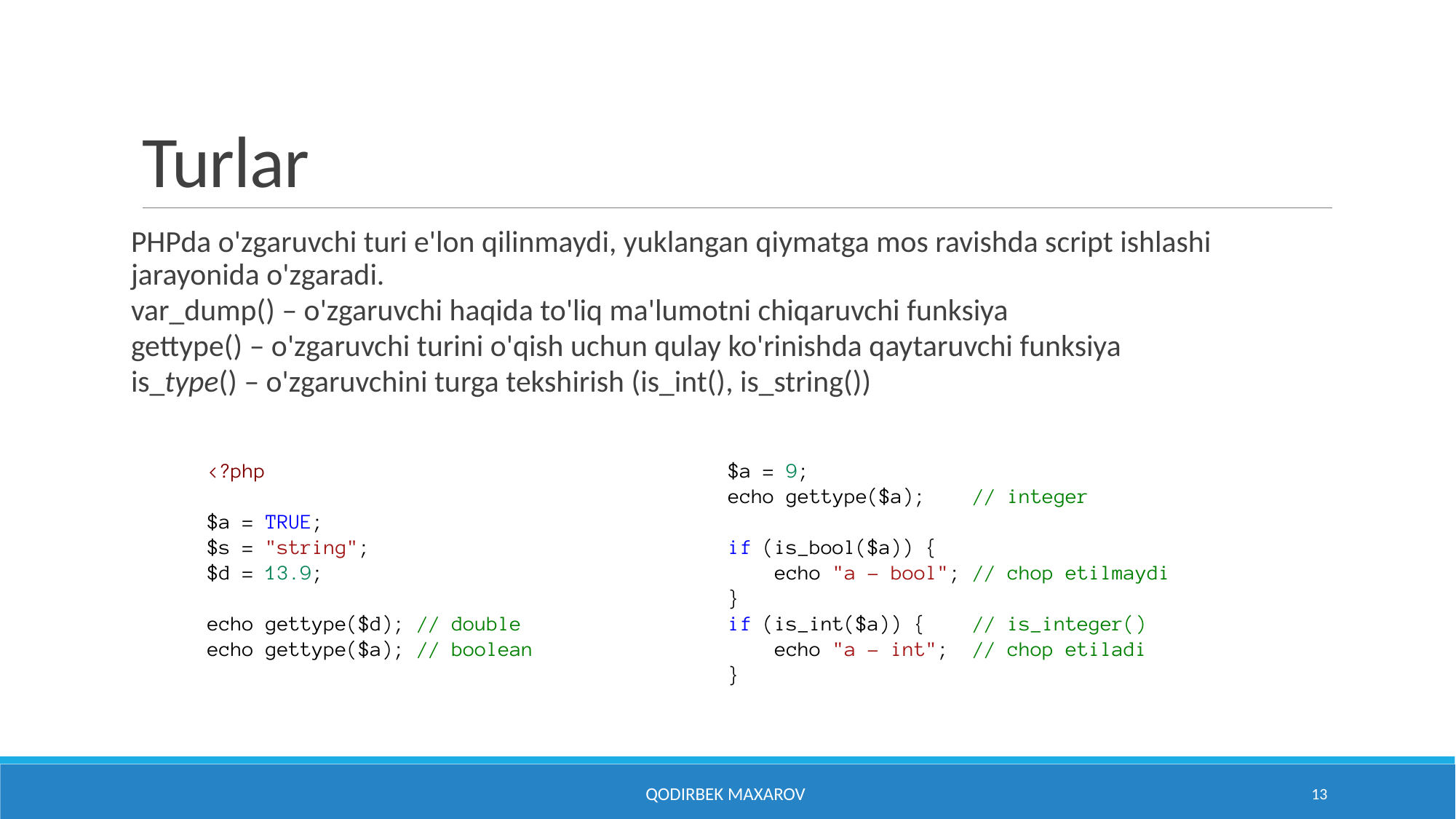

# Turlar
PHPda o'zgaruvchi turi e'lon qilinmaydi, yuklangan qiymatga mos ravishda script ishlashi jarayonida o'zgaradi.
var_dump() – o'zgaruvchi haqida to'liq ma'lumotni chiqaruvchi funksiya
gettype() – o'zgaruvchi turini o'qish uchun qulay ko'rinishda qaytaruvchi funksiya
is_type() – o'zgaruvchini turga tekshirish (is_int(), is_string())

<?php
$a = TRUE;
$s = "string";
$d = 13.9;
echo gettype($d); // double
echo gettype($a); // boolean
$a = 9;
echo gettype($a);    // integer
if (is_bool($a)) {
    echo "a - bool"; // chop etilmaydi
}
if (is_int($a)) {    // is_integer()
    echo "a - int";  // chop etiladi
}
Qodirbek Maxarov
13